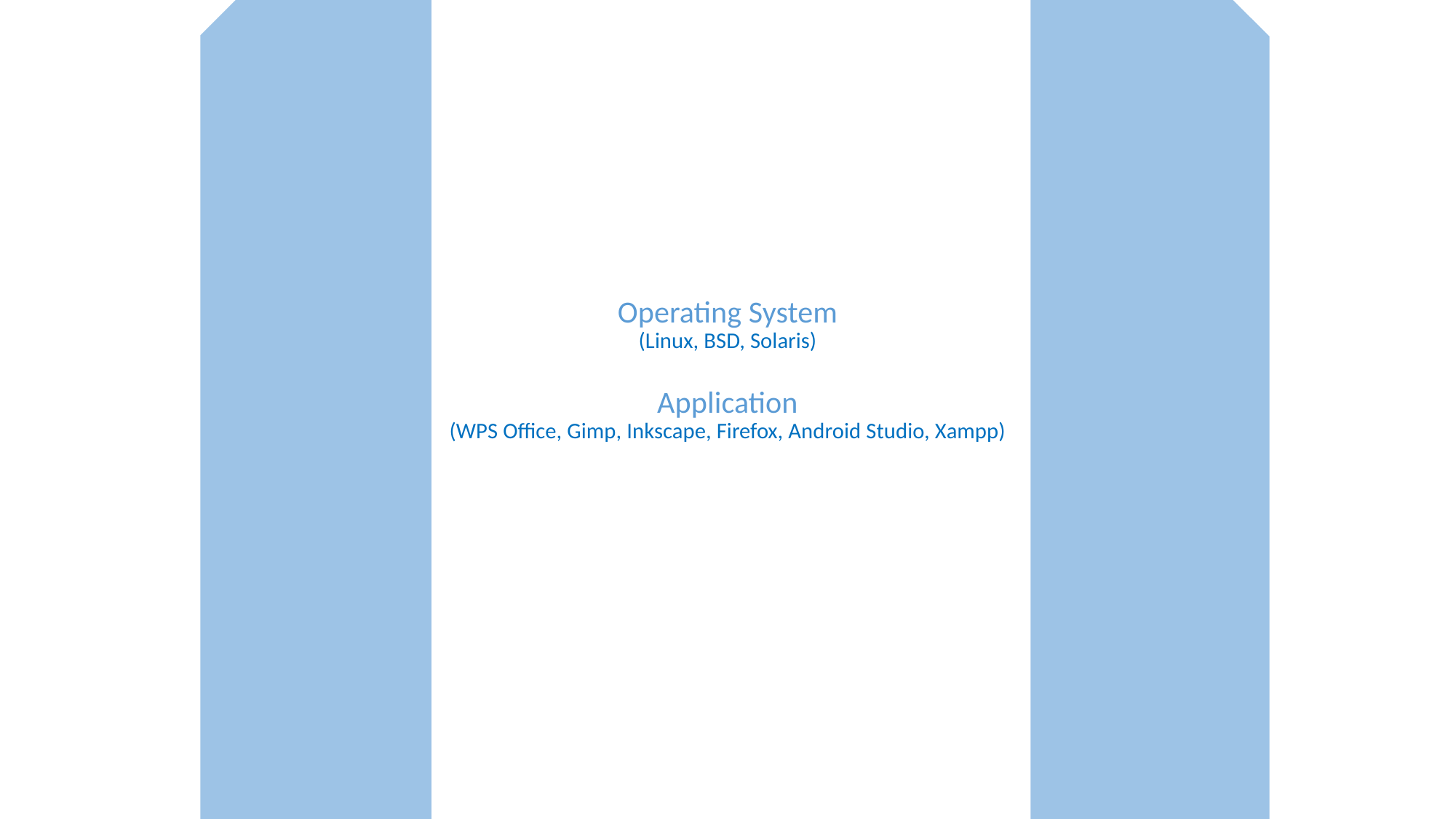

# Operating System (Linux, BSD, Solaris) Application (WPS Office, Gimp, Inkscape, Firefox, Android Studio, Xampp)